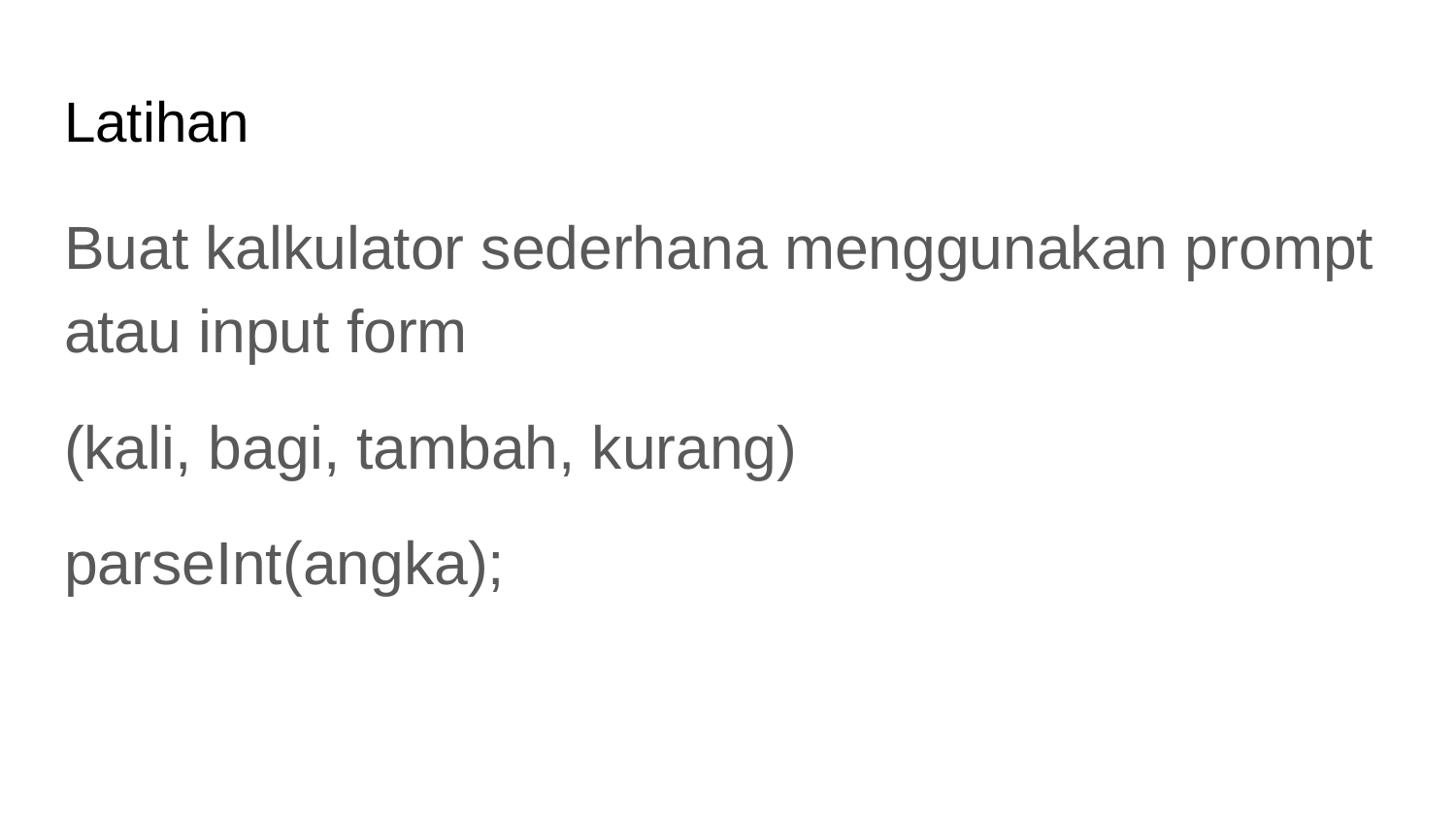

# Latihan
Buat kalkulator sederhana menggunakan prompt atau input form
(kali, bagi, tambah, kurang)
parseInt(angka);